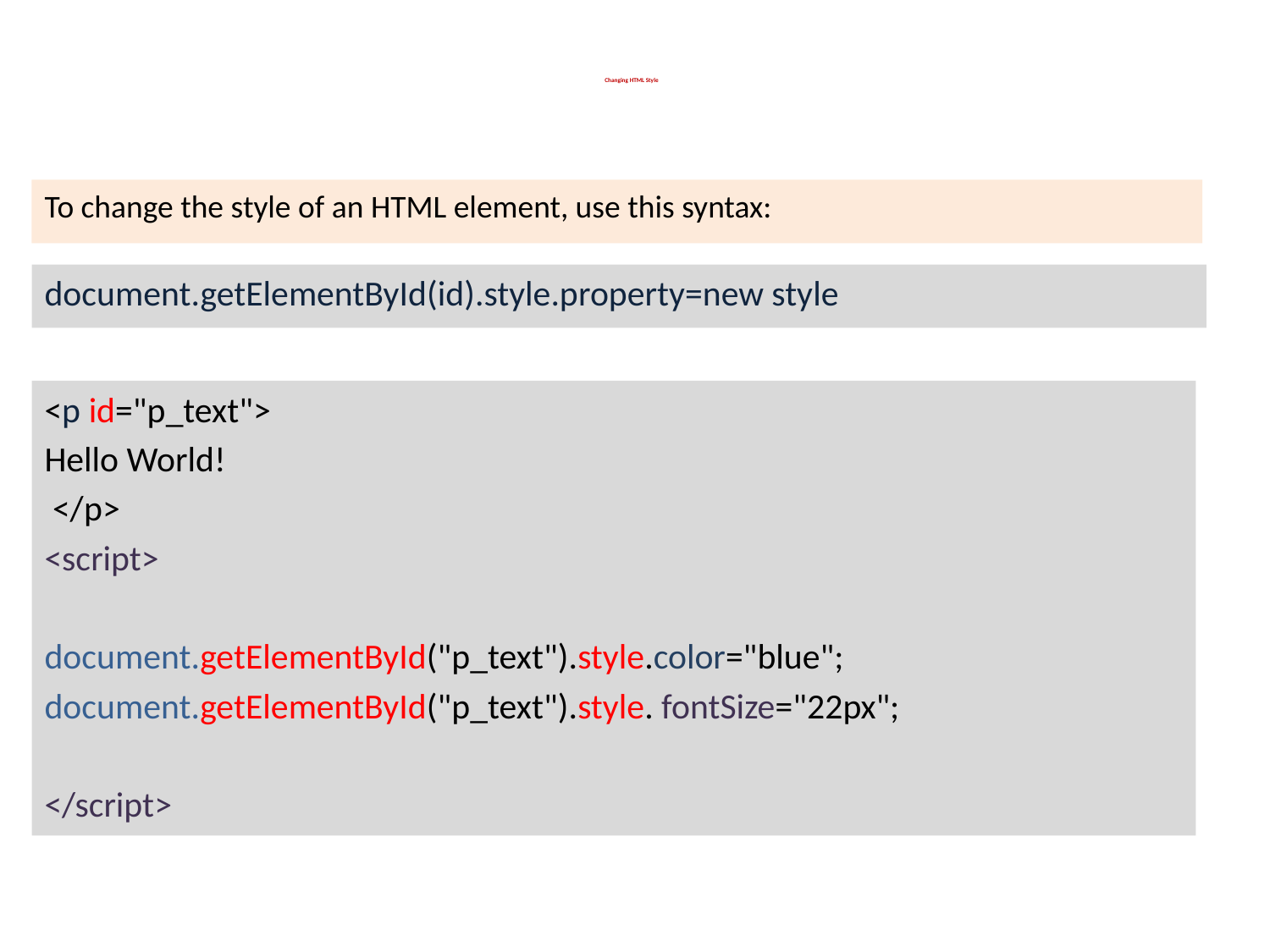

# Changing HTML Style
To change the style of an HTML element, use this syntax:
document.getElementById(id).style.property=new style
<p id="p_text">
Hello World!
 </p>
<script>

document.getElementById("p_text").style.color="blue";
document.getElementById("p_text").style. fontSize="22px";

</script>